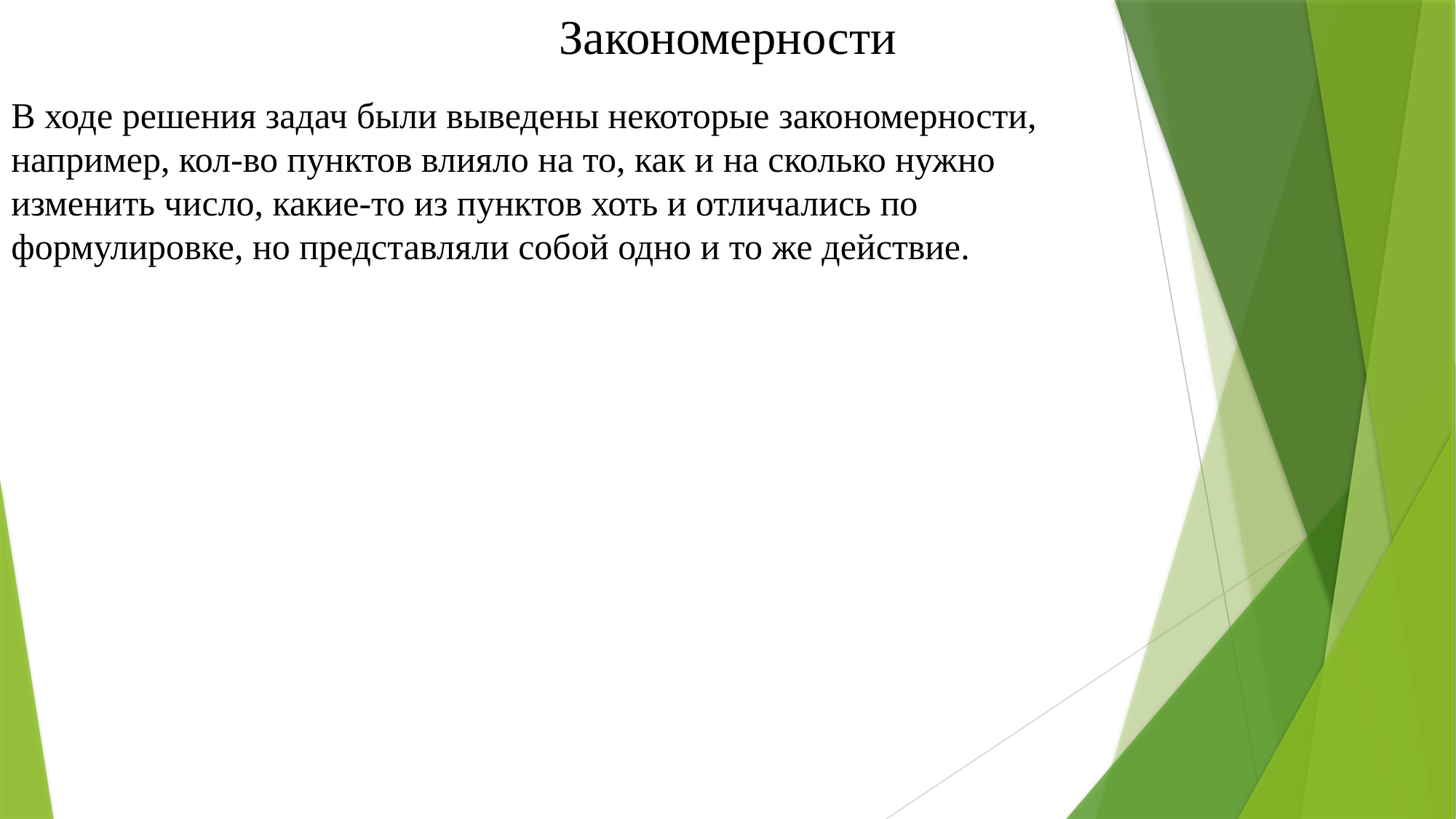

# Закономерности
В ходе решения задач были выведены некоторые закономерности, например, кол-во пунктов влияло на то, как и на сколько нужно изменить число, какие-то из пунктов хоть и отличались по формулировке, но представляли собой одно и то же действие.